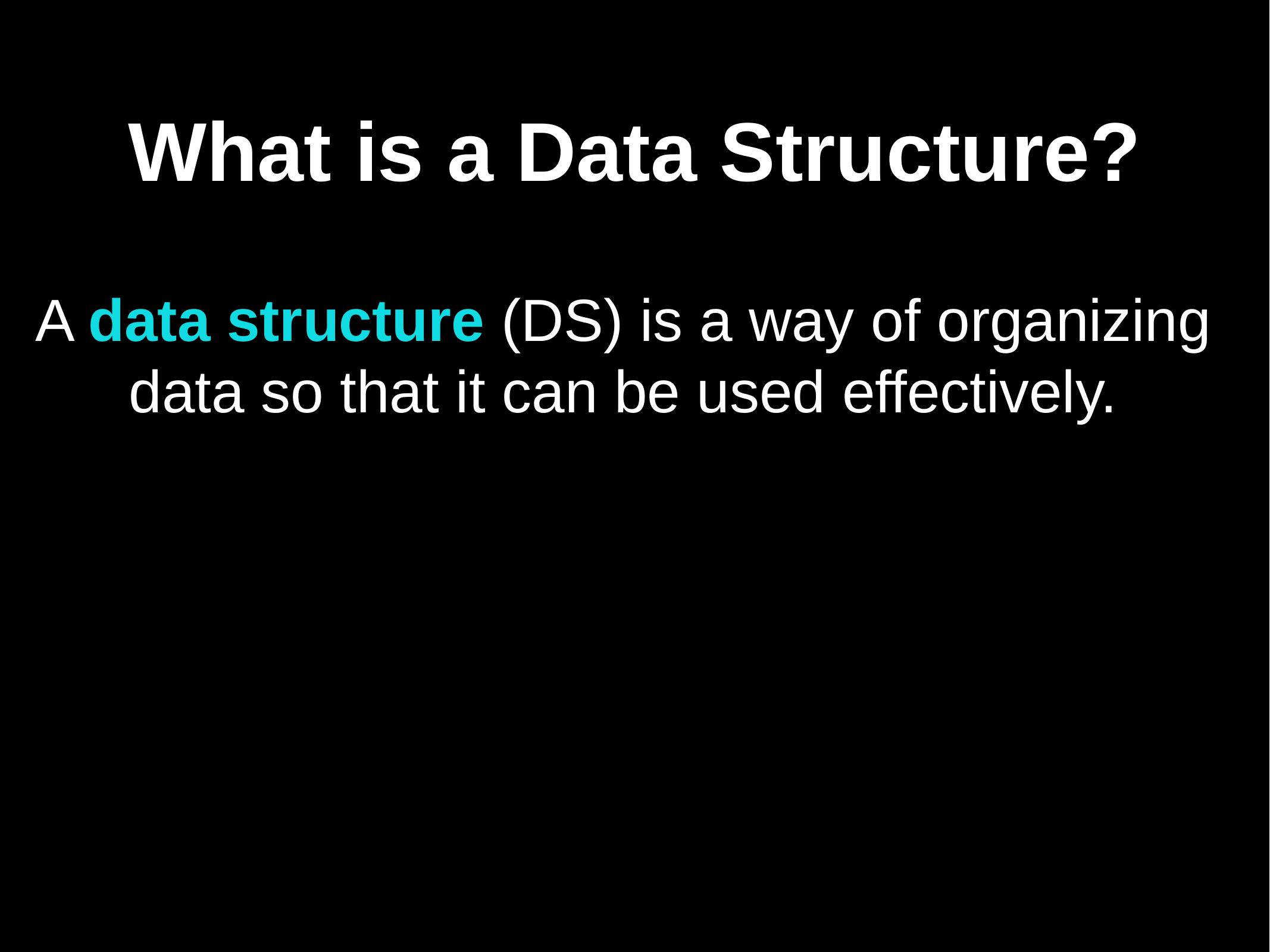

# What is a Data Structure?
A data structure (DS) is a way of organizing data so that it can be used effectively.